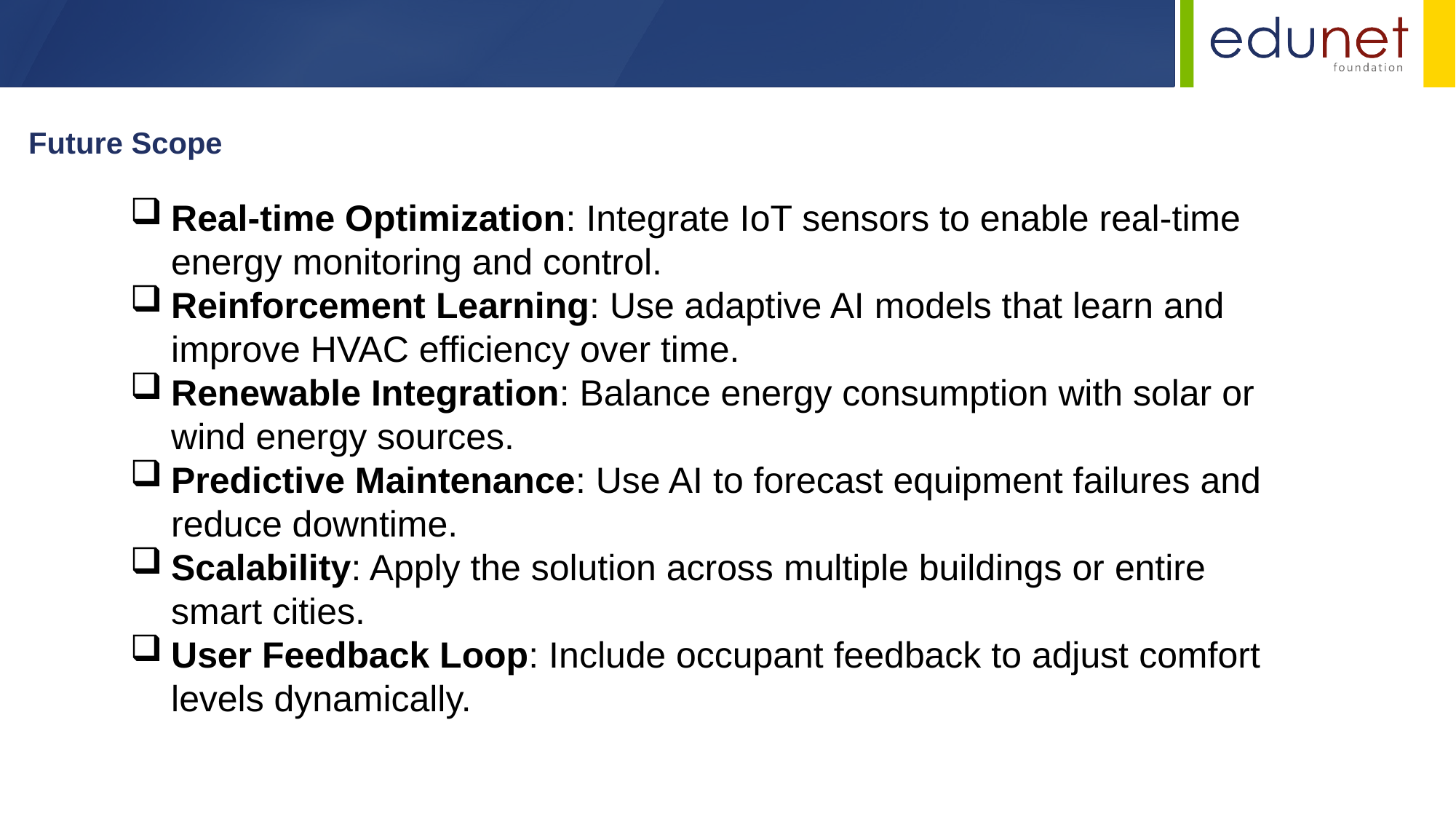

Future Scope
Real-time Optimization: Integrate IoT sensors to enable real-time energy monitoring and control.
Reinforcement Learning: Use adaptive AI models that learn and improve HVAC efficiency over time.
Renewable Integration: Balance energy consumption with solar or wind energy sources.
Predictive Maintenance: Use AI to forecast equipment failures and reduce downtime.
Scalability: Apply the solution across multiple buildings or entire smart cities.
User Feedback Loop: Include occupant feedback to adjust comfort levels dynamically.